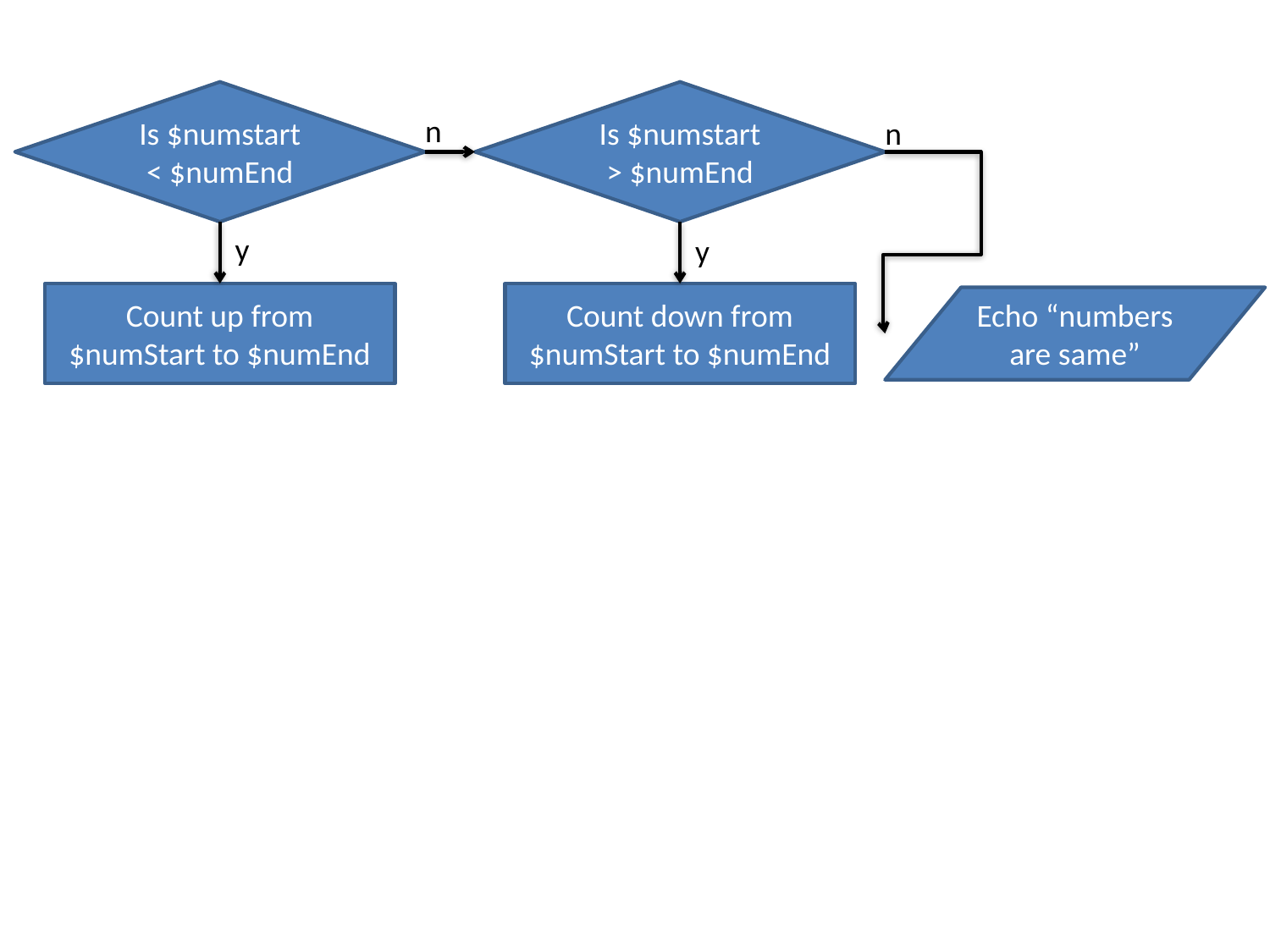

Is $numstart < $numEnd
Is $numstart > $numEnd
n
n
y
y
Count up from $numStart to $numEnd
Count down from $numStart to $numEnd
Echo “numbers are same”